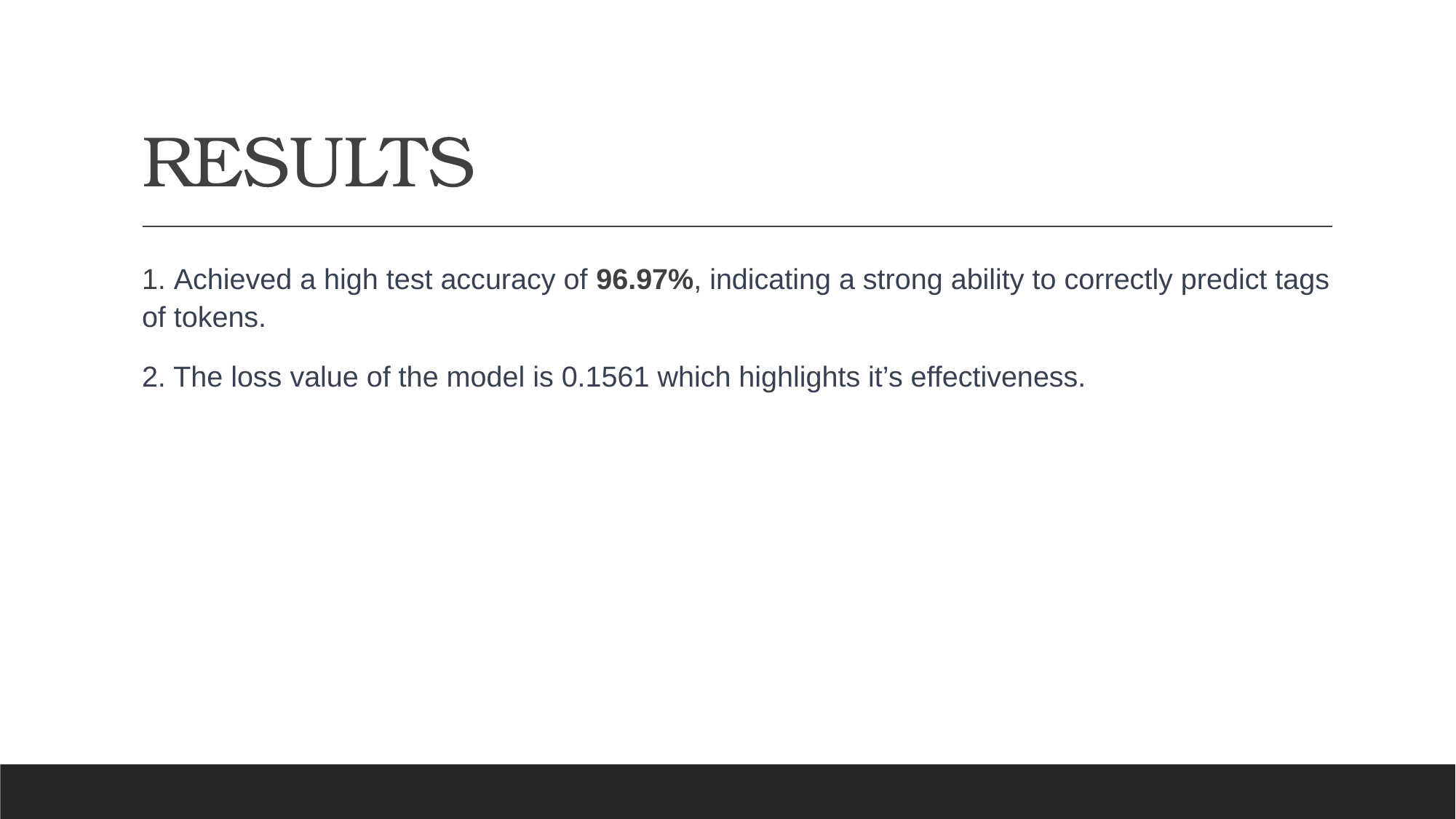

# RESULTS
1. Achieved a high test accuracy of 96.97%, indicating a strong ability to correctly predict tags of tokens.
2. The loss value of the model is 0.1561 which highlights it’s effectiveness.